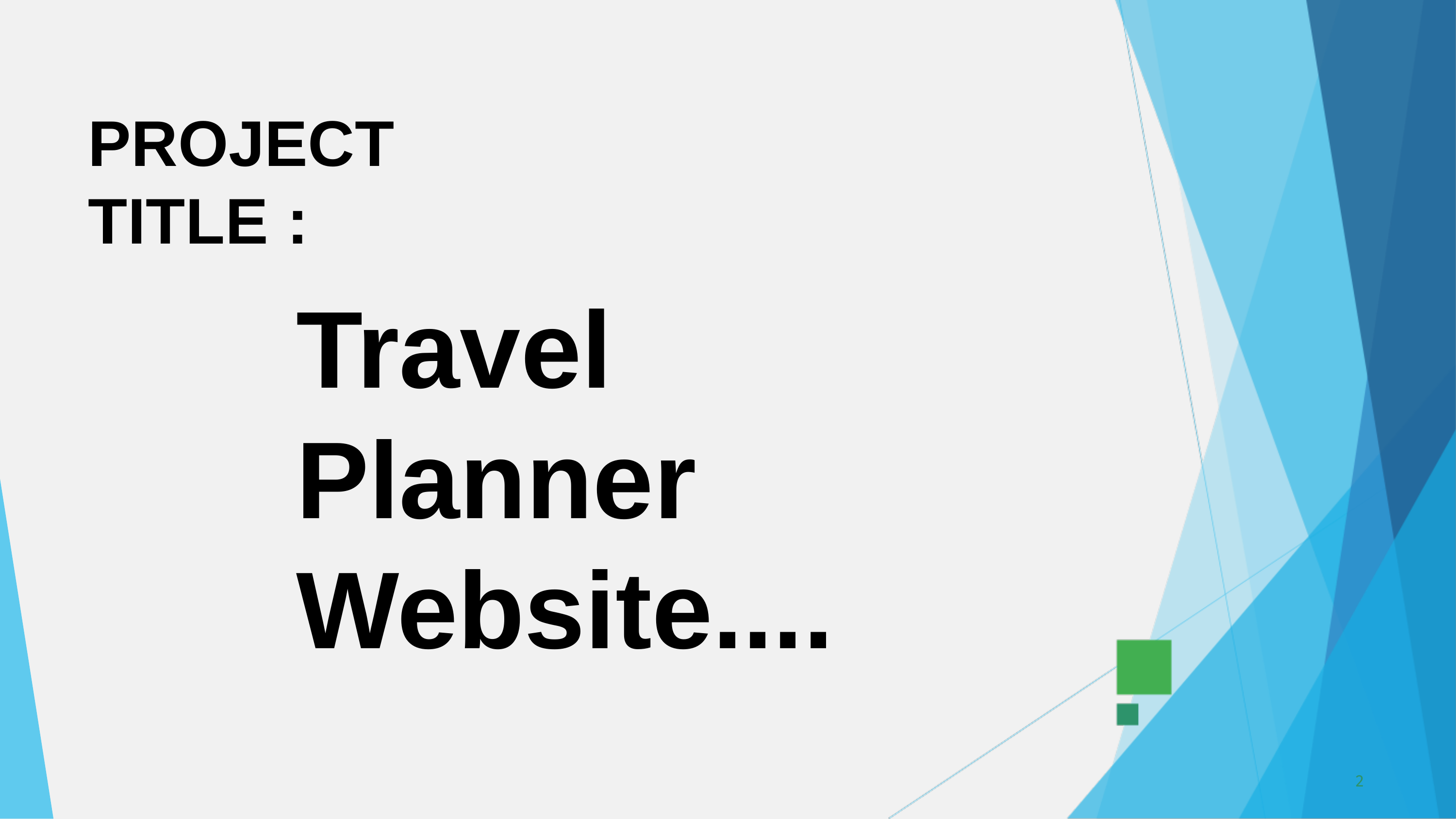

PROJECT TITLE :
Travel Planner Website....

2